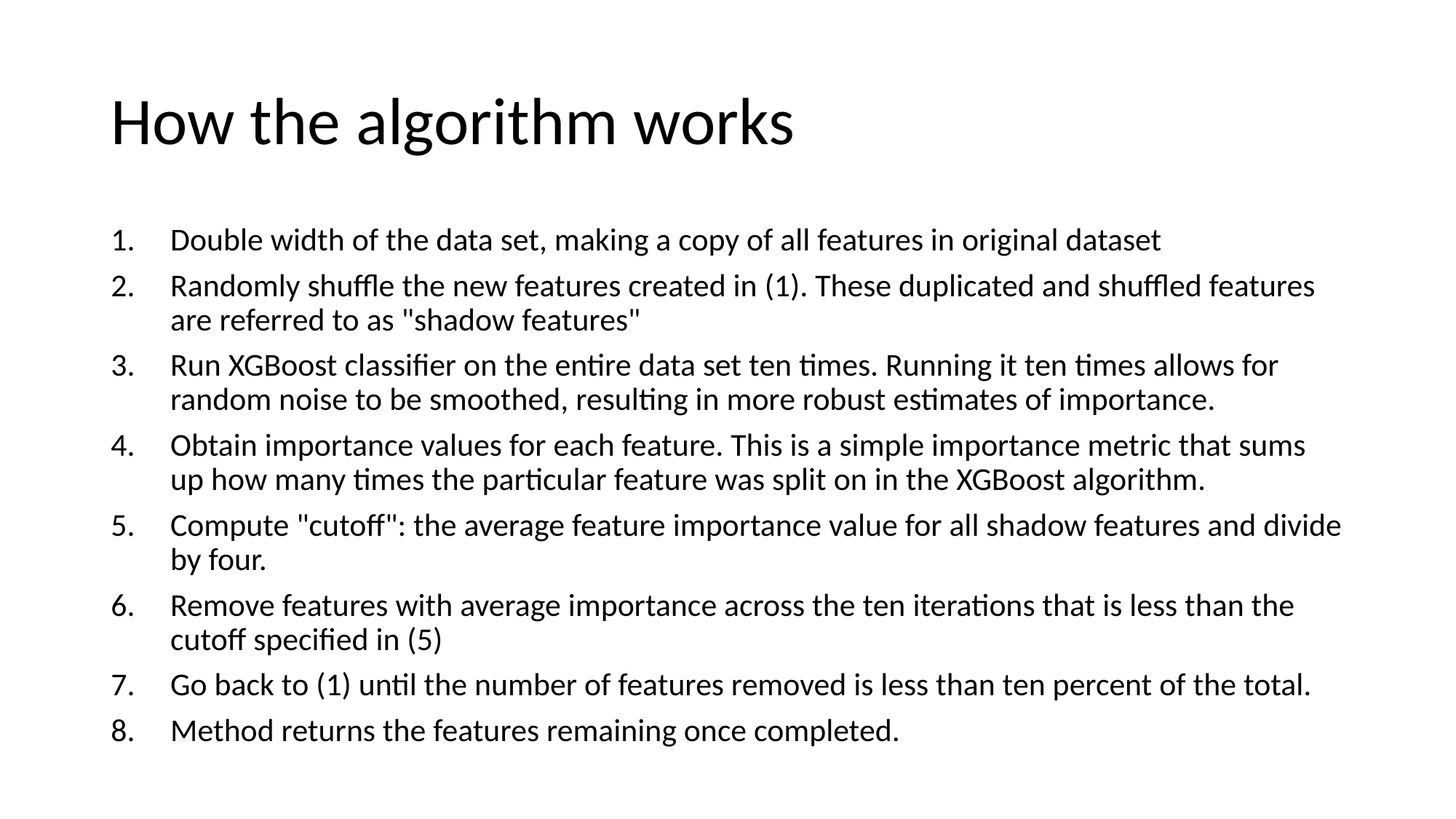

# How the algorithm works
Double width of the data set, making a copy of all features in original dataset
Randomly shuffle the new features created in (1). These duplicated and shuffled features are referred to as "shadow features"
Run XGBoost classifier on the entire data set ten times. Running it ten times allows for random noise to be smoothed, resulting in more robust estimates of importance.
Obtain importance values for each feature. This is a simple importance metric that sums up how many times the particular feature was split on in the XGBoost algorithm.
Compute "cutoff": the average feature importance value for all shadow features and divide by four.
Remove features with average importance across the ten iterations that is less than the cutoff specified in (5)
Go back to (1) until the number of features removed is less than ten percent of the total.
Method returns the features remaining once completed.